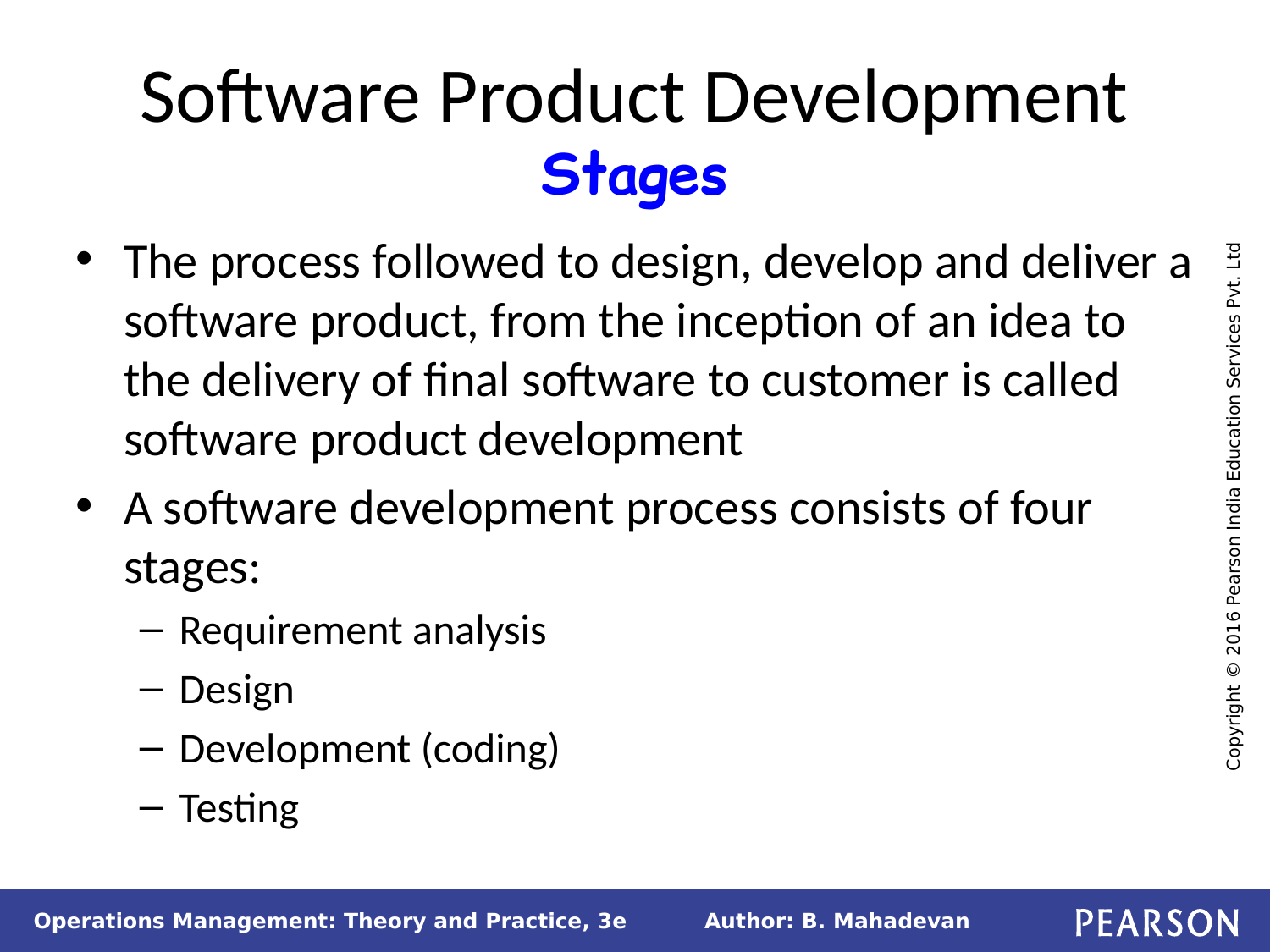

# Software Product Development Stages
The process followed to design, develop and deliver a software product, from the inception of an idea to the delivery of final software to customer is called software product development
A software development process consists of four stages:
Requirement analysis
Design
Development (coding)
Testing